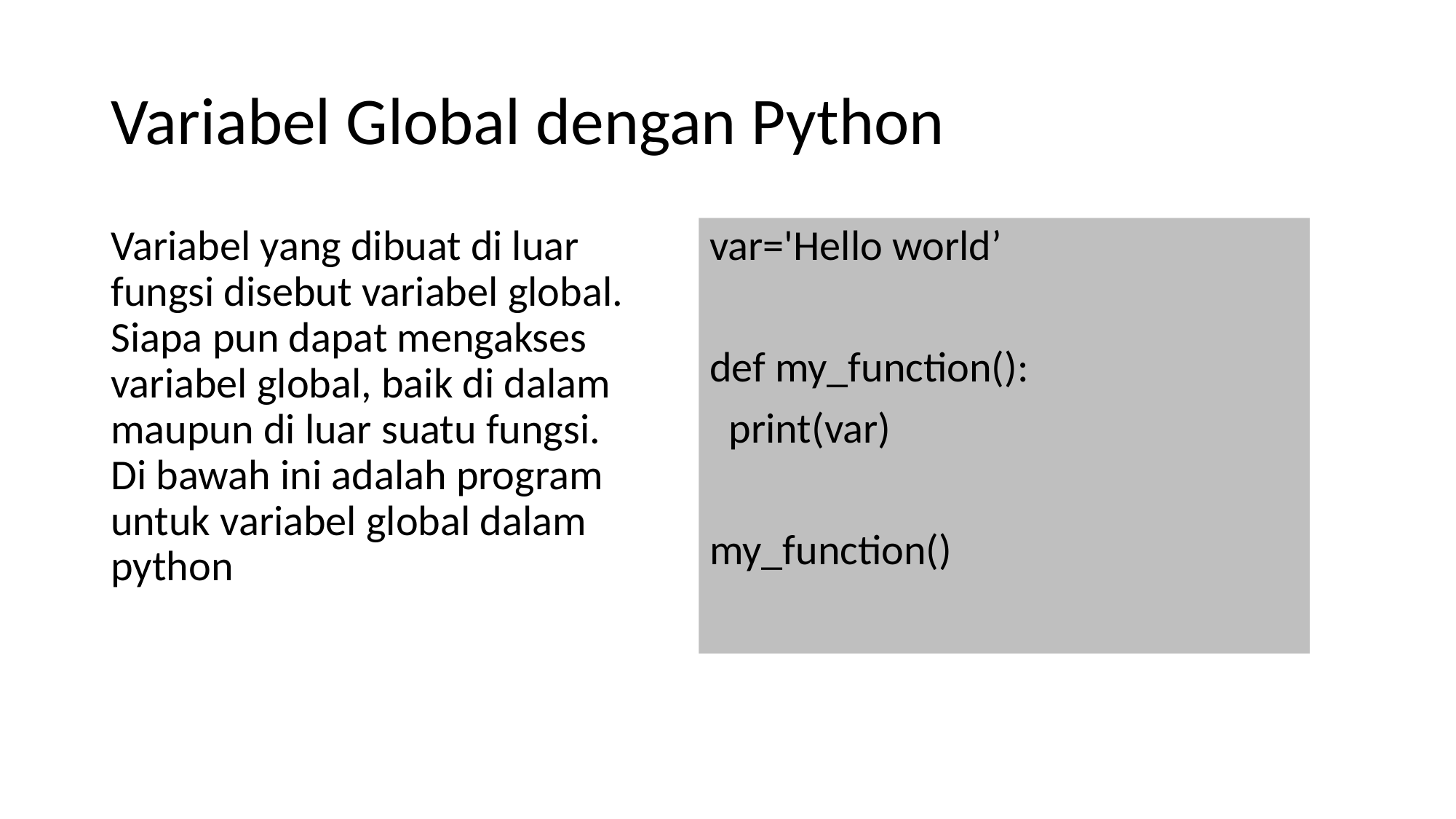

# Variabel Global dengan Python
Variabel yang dibuat di luar fungsi disebut variabel global. Siapa pun dapat mengakses variabel global, baik di dalam maupun di luar suatu fungsi. Di bawah ini adalah program untuk variabel global dalam python

var='Hello world’

def my_function():
  print(var)

my_function()